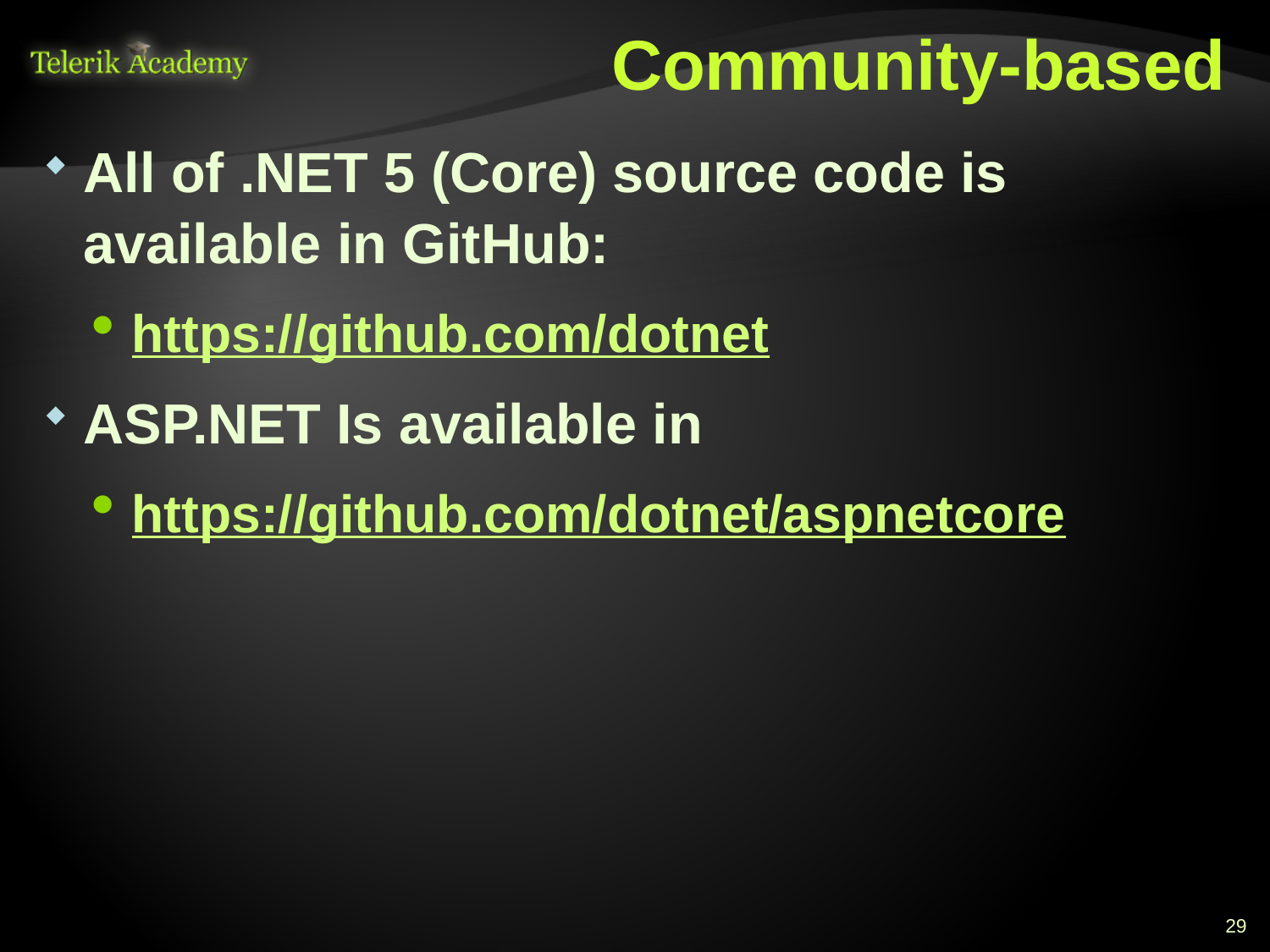

# Community-based
All of .NET 5 (Core) source code is available in GitHub:
https://github.com/dotnet
ASP.NET Is available in
https://github.com/dotnet/aspnetcore

29